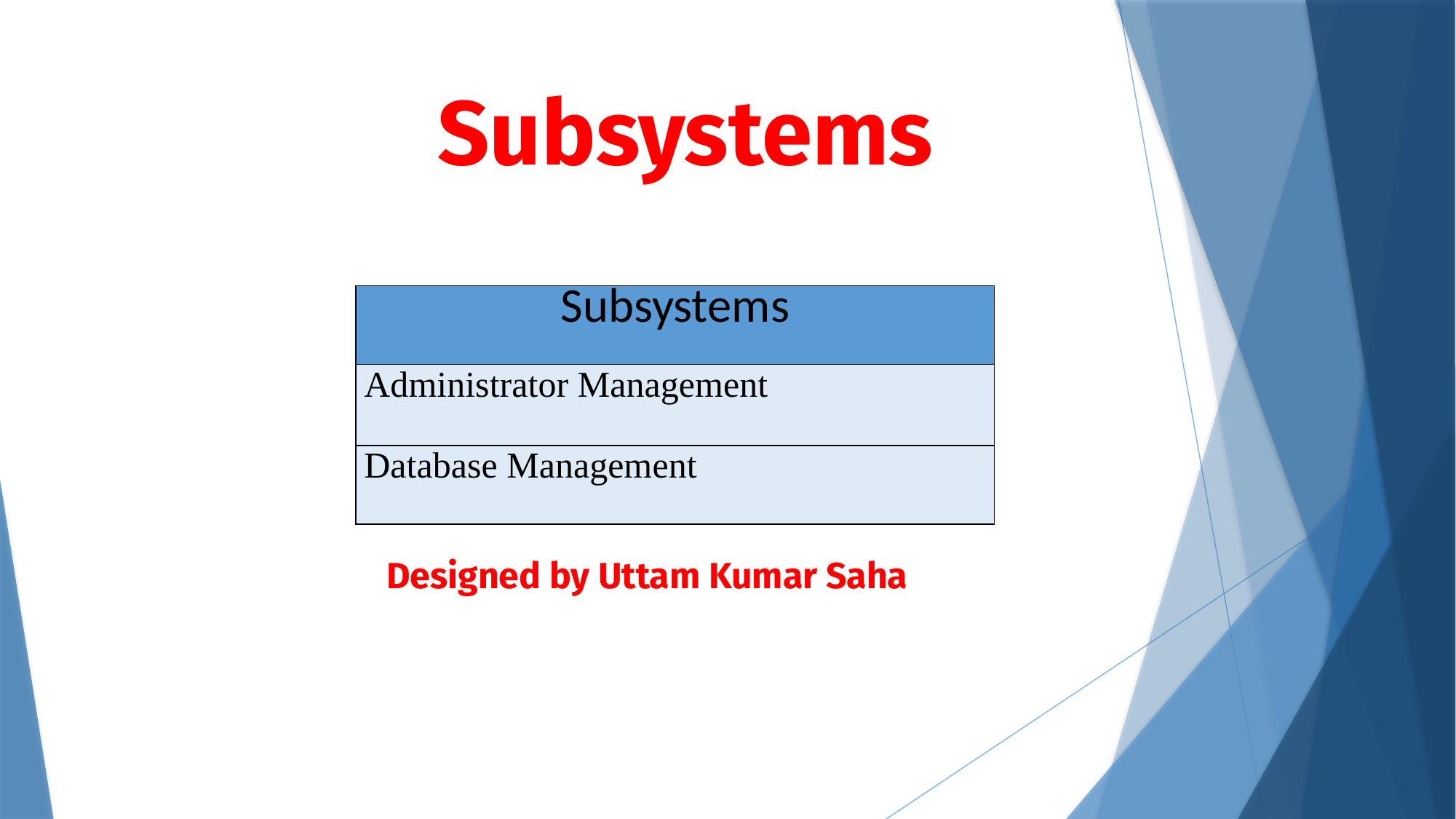

Subsystems
| Subsystems |
| --- |
| Administrator Management |
| Database Management |
Designed by Uttam Kumar Saha